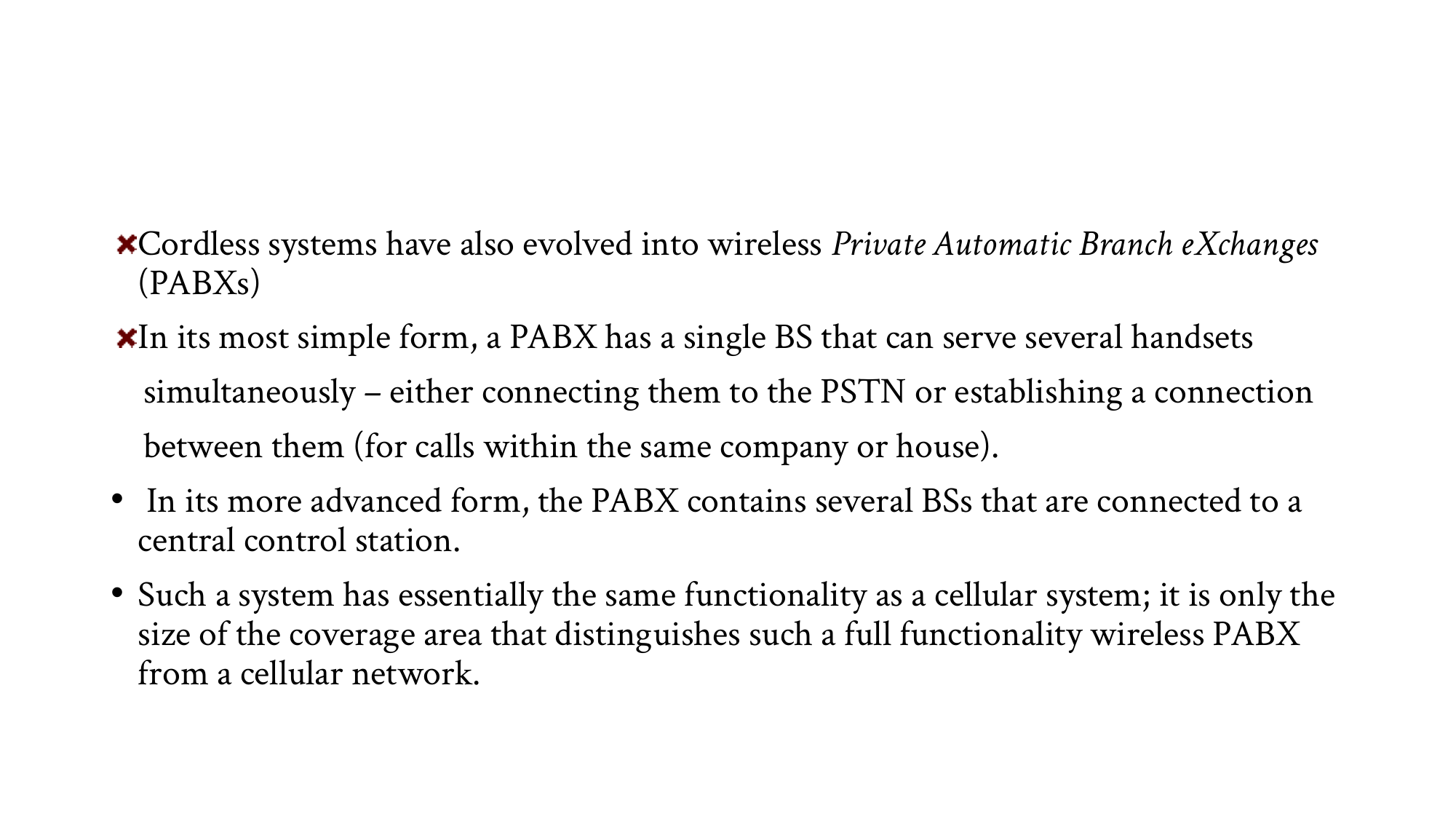

#
Cordless systems have also evolved into wireless Private Automatic Branch eXchanges (PABXs)
In its most simple form, a PABX has a single BS that can serve several handsets
    simultaneously – either connecting them to the PSTN or establishing a connection
    between them (for calls within the same company or house).
 In its more advanced form, the PABX contains several BSs that are connected to a   central control station.
Such a system has essentially the same functionality as a cellular system; it is only the size of the coverage area that distinguishes such a full functionality wireless PABX from a cellular network.